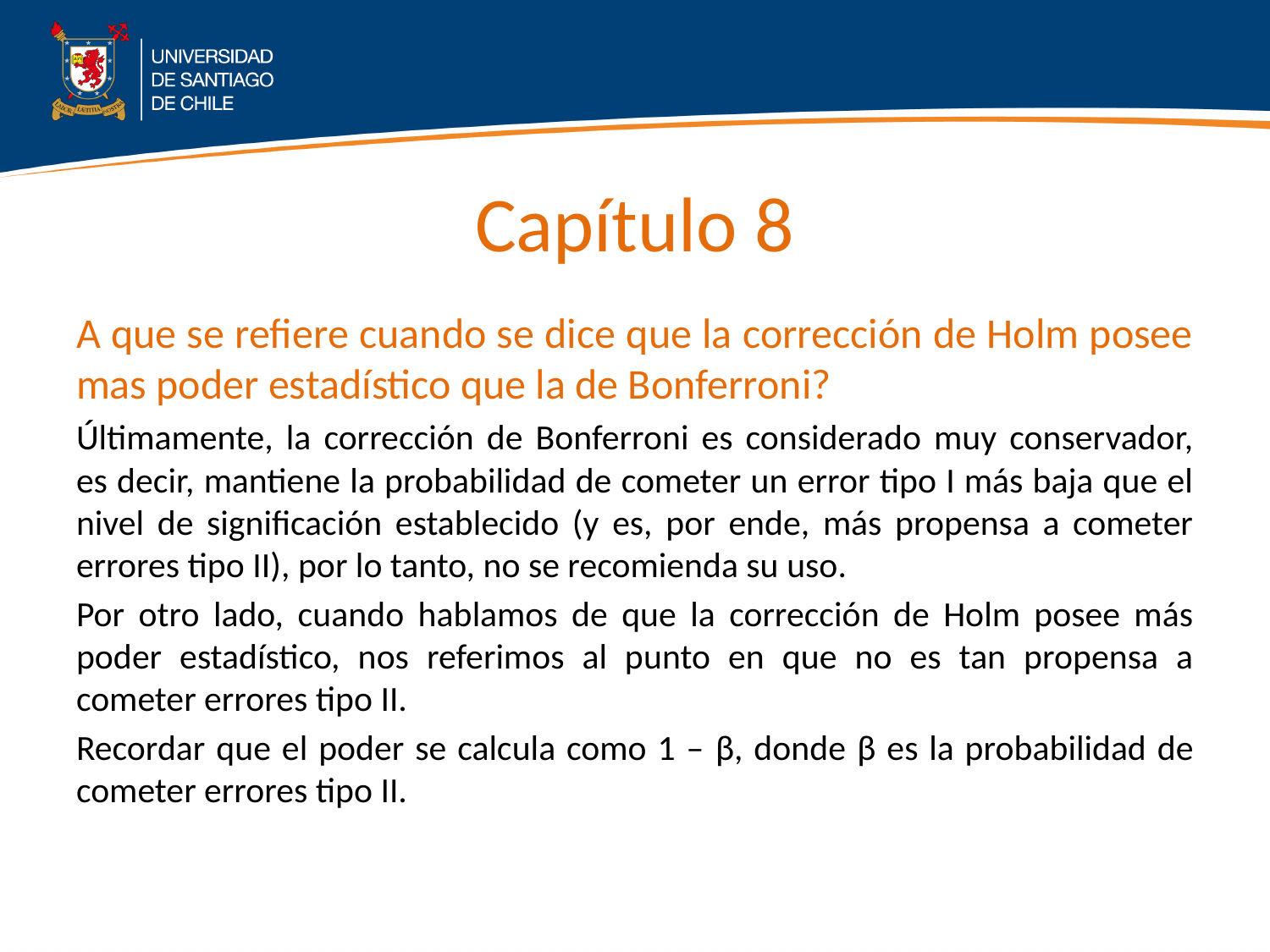

# Capítulo 8
A que se refiere cuando se dice que la corrección de Holm posee mas poder estadístico que la de Bonferroni?
Últimamente, la corrección de Bonferroni es considerado muy conservador, es decir, mantiene la probabilidad de cometer un error tipo I más baja que el nivel de significación establecido (y es, por ende, más propensa a cometer errores tipo II), por lo tanto, no se recomienda su uso.
Por otro lado, cuando hablamos de que la corrección de Holm posee más poder estadístico, nos referimos al punto en que no es tan propensa a cometer errores tipo II.
Recordar que el poder se calcula como 1 – β, donde β es la probabilidad de cometer errores tipo II.